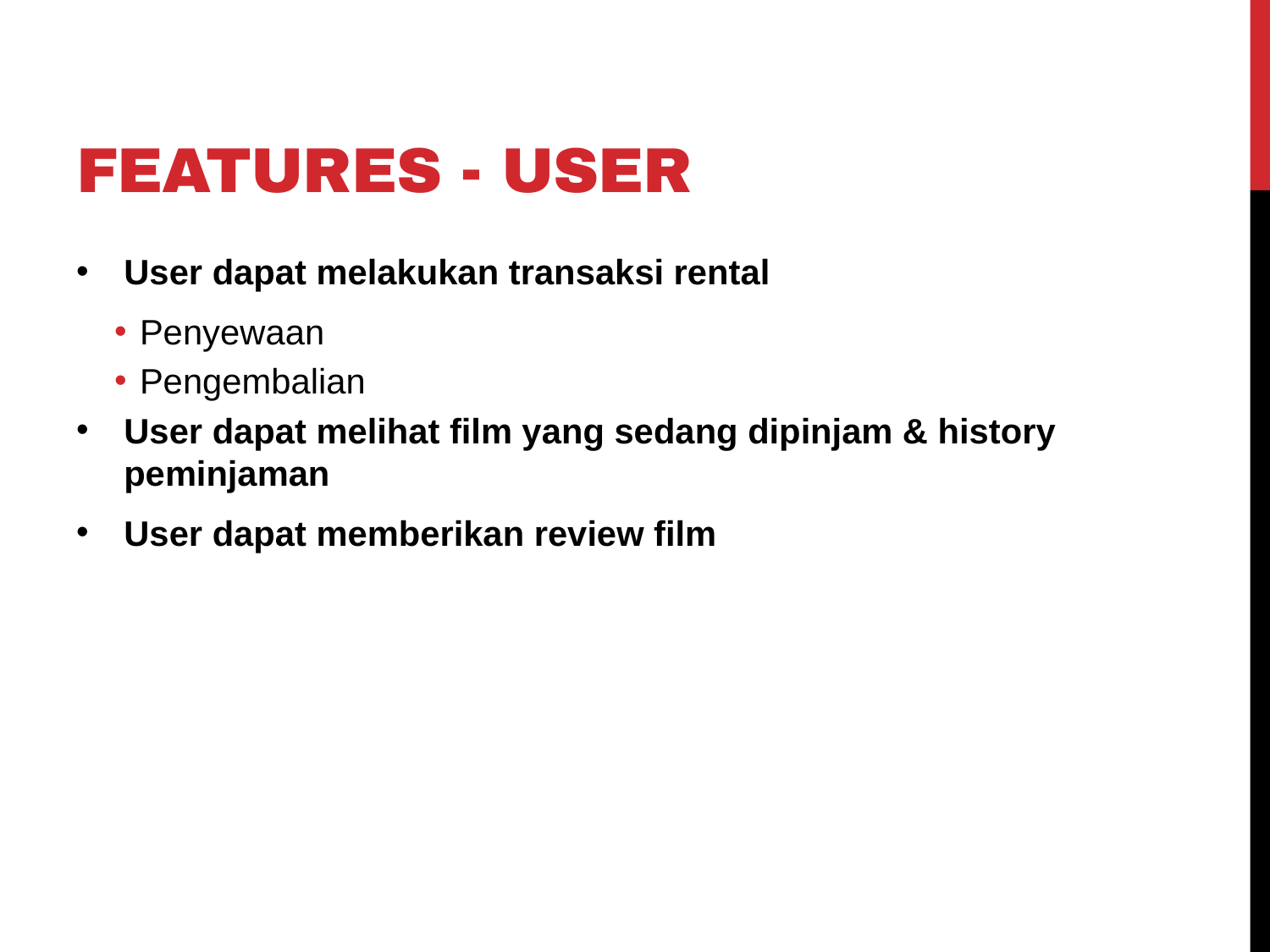

# Features - User
User dapat melakukan transaksi rental
Penyewaan
Pengembalian
User dapat melihat film yang sedang dipinjam & history peminjaman
User dapat memberikan review film